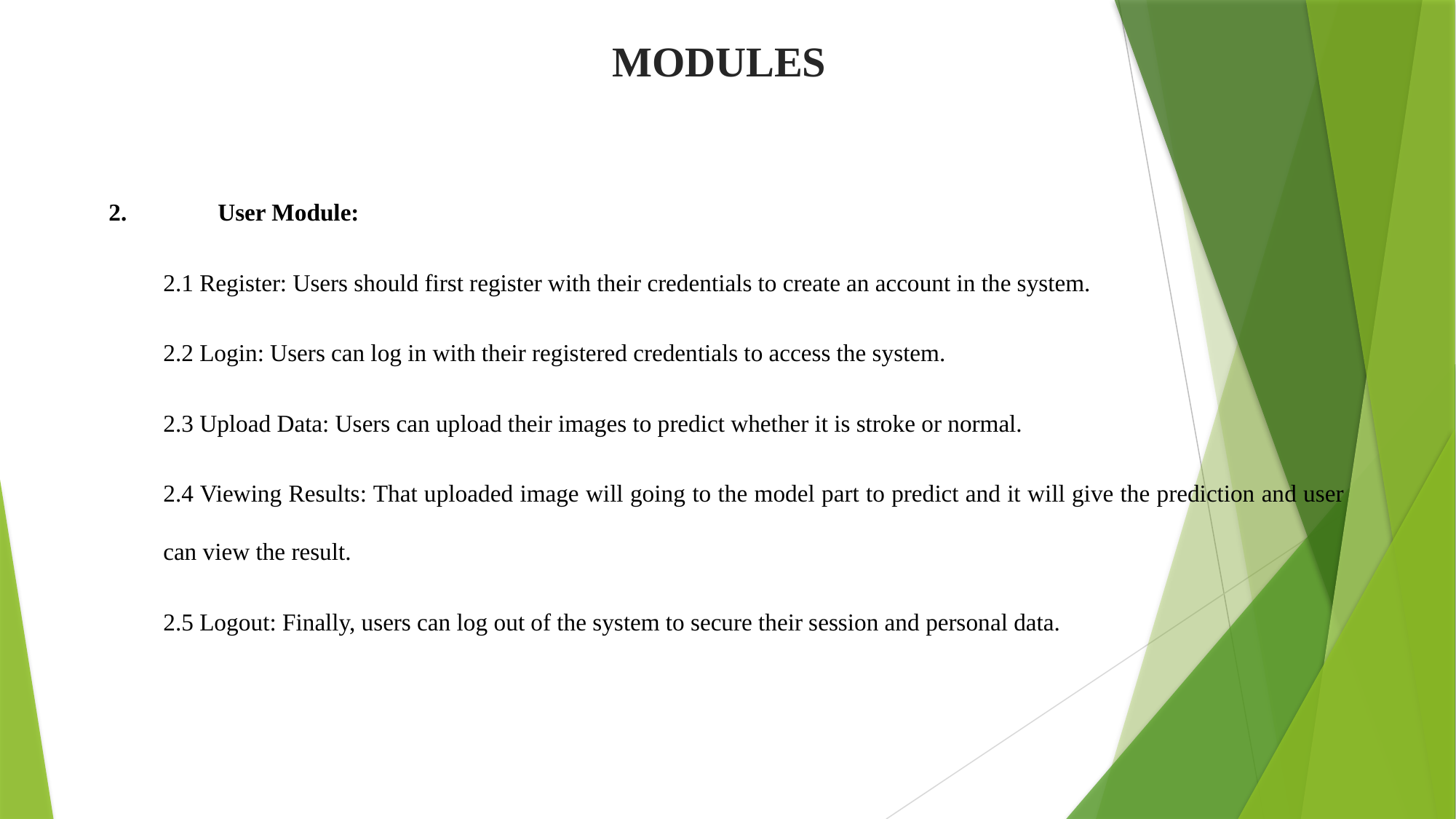

MODULES
2.	User Module:
2.1 Register: Users should first register with their credentials to create an account in the system.
2.2 Login: Users can log in with their registered credentials to access the system.
2.3 Upload Data: Users can upload their images to predict whether it is stroke or normal.
2.4 Viewing Results: That uploaded image will going to the model part to predict and it will give the prediction and user can view the result.
2.5 Logout: Finally, users can log out of the system to secure their session and personal data.